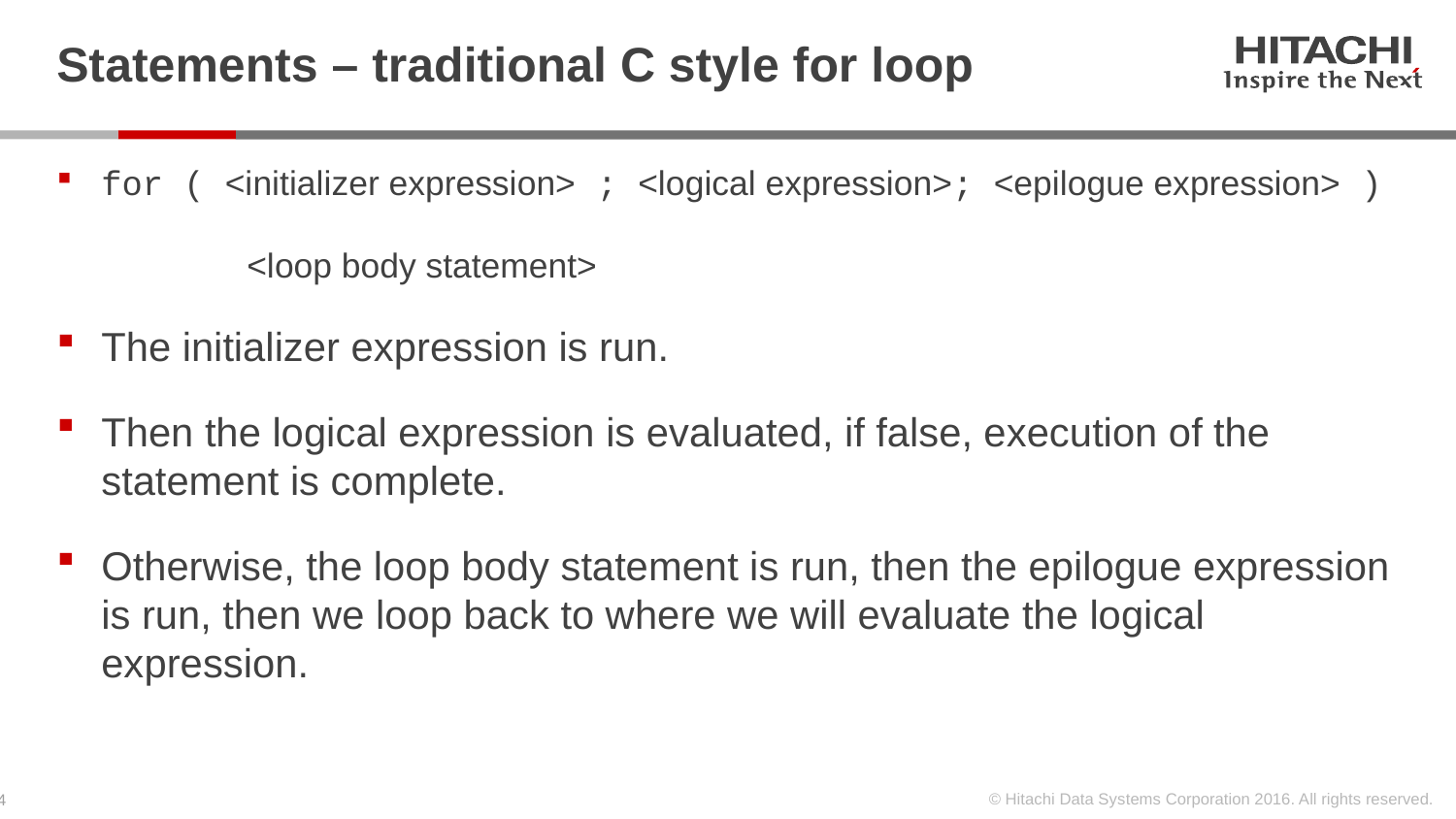

# Statements – traditional C style for loop
for ( <initializer expression> ; <logical expression>; <epilogue expression> )
	<loop body statement>
The initializer expression is run.
Then the logical expression is evaluated, if false, execution of the statement is complete.
Otherwise, the loop body statement is run, then the epilogue expression is run, then we loop back to where we will evaluate the logical expression.